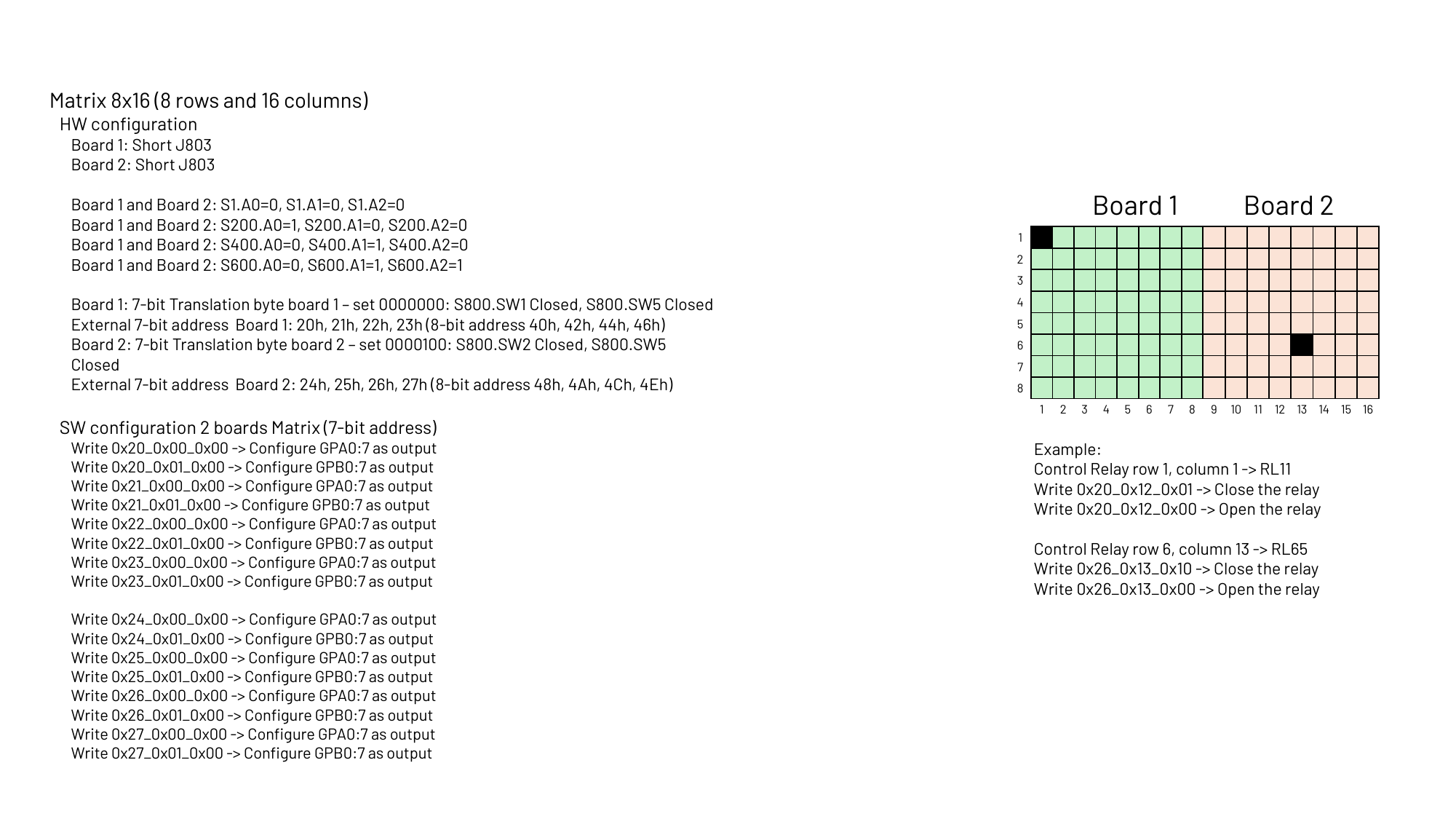

Matrix 8x16 (8 rows and 16 columns)
HW configuration
Board 1: Short J803
Board 2: Short J803

Board 1 and Board 2: S1.A0=0, S1.A1=0, S1.A2=0
Board 1 and Board 2: S200.A0=1, S200.A1=0, S200.A2=0
Board 1 and Board 2: S400.A0=0, S400.A1=1, S400.A2=0
Board 1 and Board 2: S600.A0=0, S600.A1=1, S600.A2=1

Board 1: 7-bit Translation byte board 1 – set 0000000: S800.SW1 Closed, S800.SW5 Closed
External 7-bit address  Board 1: 20h, 21h, 22h, 23h (8-bit address 40h, 42h, 44h, 46h)
Board 2: 7-bit Translation byte board 2 – set 0000100: S800.SW2 Closed, S800.SW5 Closed
External 7-bit address  Board 2: 24h, 25h, 26h, 27h (8-bit address 48h, 4Ah, 4Ch, 4Eh)

SW configuration 2 boards Matrix (7-bit address)
Write 0x20_0x00_0x00 -> Configure GPA0:7 as output
Write 0x20_0x01_0x00 -> Configure GPB0:7 as output
Write 0x21_0x00_0x00 -> Configure GPA0:7 as output
Write 0x21_0x01_0x00 -> Configure GPB0:7 as output
Write 0x22_0x00_0x00 -> Configure GPA0:7 as output
Write 0x22_0x01_0x00 -> Configure GPB0:7 as output
Write 0x23_0x00_0x00 -> Configure GPA0:7 as output
Write 0x23_0x01_0x00 -> Configure GPB0:7 as output

Write 0x24_0x00_0x00 -> Configure GPA0:7 as output
Write 0x24_0x01_0x00 -> Configure GPB0:7 as output
Write 0x25_0x00_0x00 -> Configure GPA0:7 as output
Write 0x25_0x01_0x00 -> Configure GPB0:7 as output
Write 0x26_0x00_0x00 -> Configure GPA0:7 as output
Write 0x26_0x01_0x00 -> Configure GPB0:7 as output
Write 0x27_0x00_0x00 -> Configure GPA0:7 as output
Write 0x27_0x01_0x00 -> Configure GPB0:7 as output
Board 1
Board 2
| 1 |  |  |  |  |  |  |  |  |
| --- | --- | --- | --- | --- | --- | --- | --- | --- |
| 2 |  |  |  |  |  |  |  |  |
| 3 |  |  |  |  |  |  |  |  |
| 4 |  |  |  |  |  |  |  |  |
| 5 |  |  |  |  |  |  |  |  |
| 6 |  |  |  |  |  |  |  |  |
| 7 |  |  |  |  |  |  |  |  |
| 8 |  |  |  |  |  |  |  |  |
|  | 1 | 2 | 3 | 4 | 5 | 6 | 7 | 8 |
|  |  |  |  |  |  |  |  |
| --- | --- | --- | --- | --- | --- | --- | --- |
|  |  |  |  |  |  |  |  |
|  |  |  |  |  |  |  |  |
|  |  |  |  |  |  |  |  |
|  |  |  |  |  |  |  |  |
|  |  |  |  |  |  |  |  |
|  |  |  |  |  |  |  |  |
|  |  |  |  |  |  |  |  |
| 9 | 10 | 11 | 12 | 13 | 14 | 15 | 16 |

Example:
Control Relay row 1, column 1 -> RL11
Write 0x20_0x12_0x01 -> Close the relay
Write 0x20_0x12_0x00 -> Open the relay

Control Relay row 6, column 13 -> RL65
Write 0x26_0x13_0x10 -> Close the relay
Write 0x26_0x13_0x00 -> Open the relay